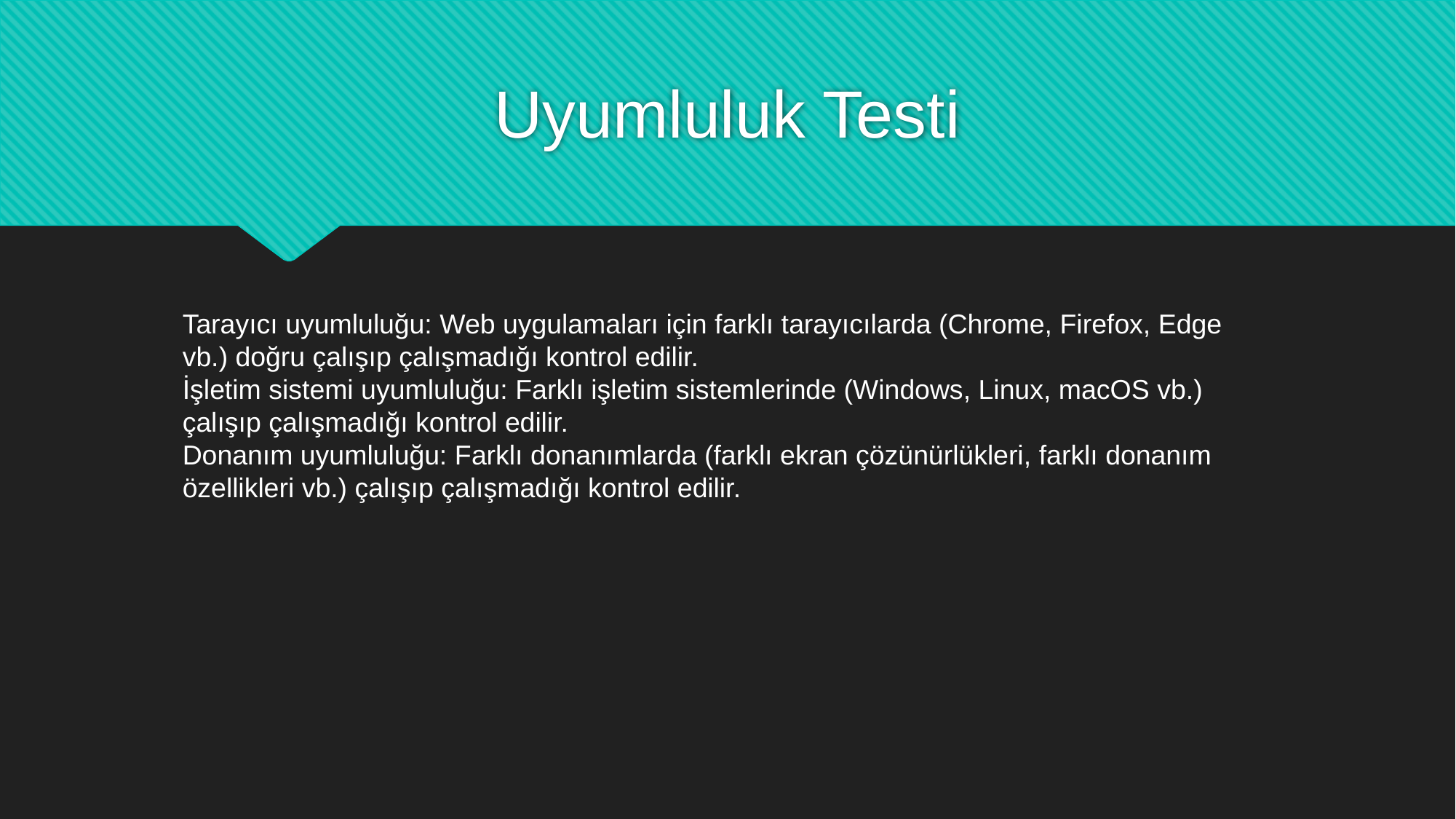

# Uyumluluk Testi
Tarayıcı uyumluluğu: Web uygulamaları için farklı tarayıcılarda (Chrome, Firefox, Edge vb.) doğru çalışıp çalışmadığı kontrol edilir.
İşletim sistemi uyumluluğu: Farklı işletim sistemlerinde (Windows, Linux, macOS vb.) çalışıp çalışmadığı kontrol edilir.
Donanım uyumluluğu: Farklı donanımlarda (farklı ekran çözünürlükleri, farklı donanım özellikleri vb.) çalışıp çalışmadığı kontrol edilir.